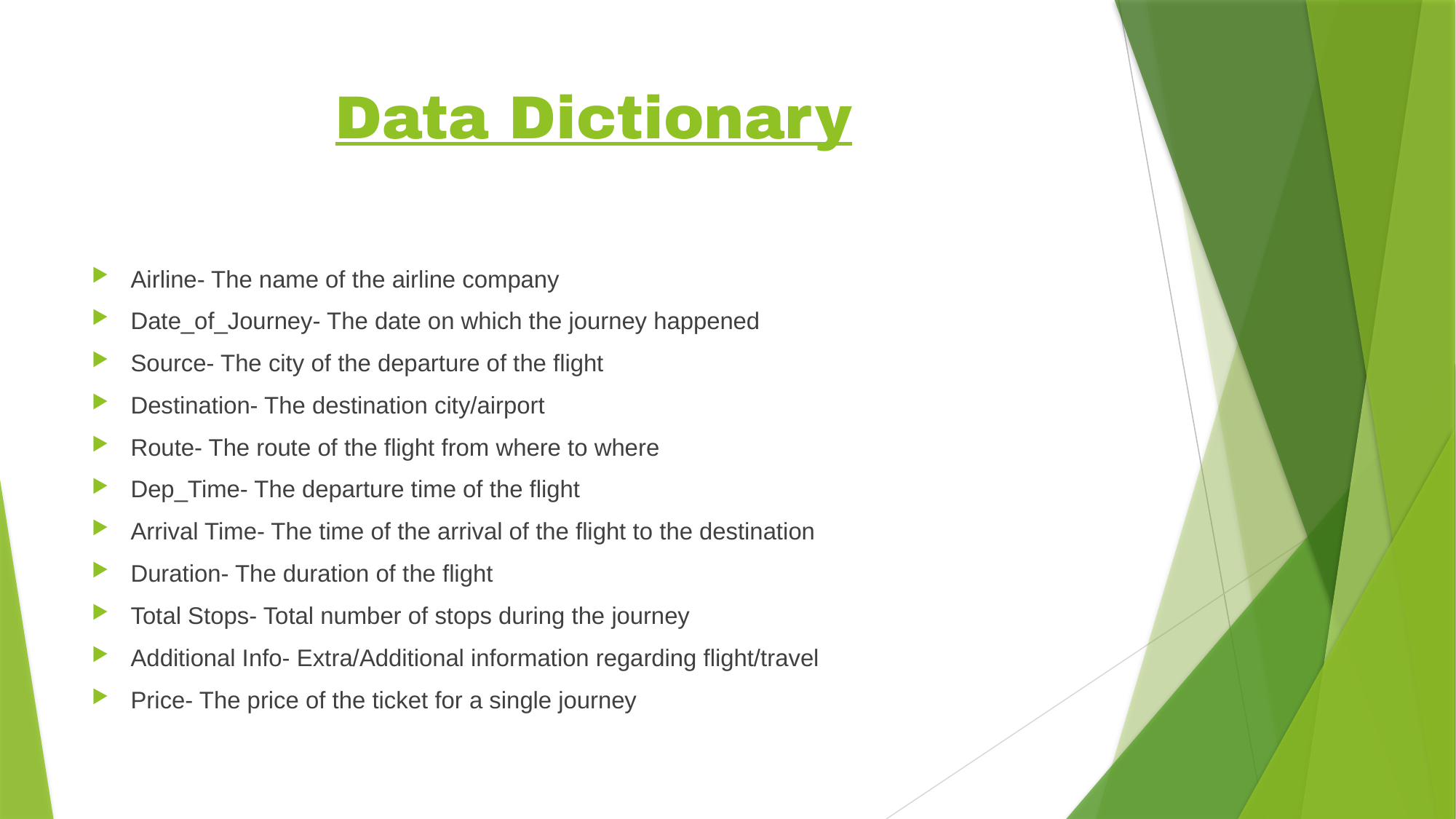

# Data Dictionary
Airline- The name of the airline company
Date_of_Journey- The date on which the journey happened
Source- The city of the departure of the flight
Destination- The destination city/airport
Route- The route of the flight from where to where
Dep_Time- The departure time of the flight
Arrival Time- The time of the arrival of the flight to the destination
Duration- The duration of the flight
Total Stops- Total number of stops during the journey
Additional Info- Extra/Additional information regarding flight/travel
Price- The price of the ticket for a single journey